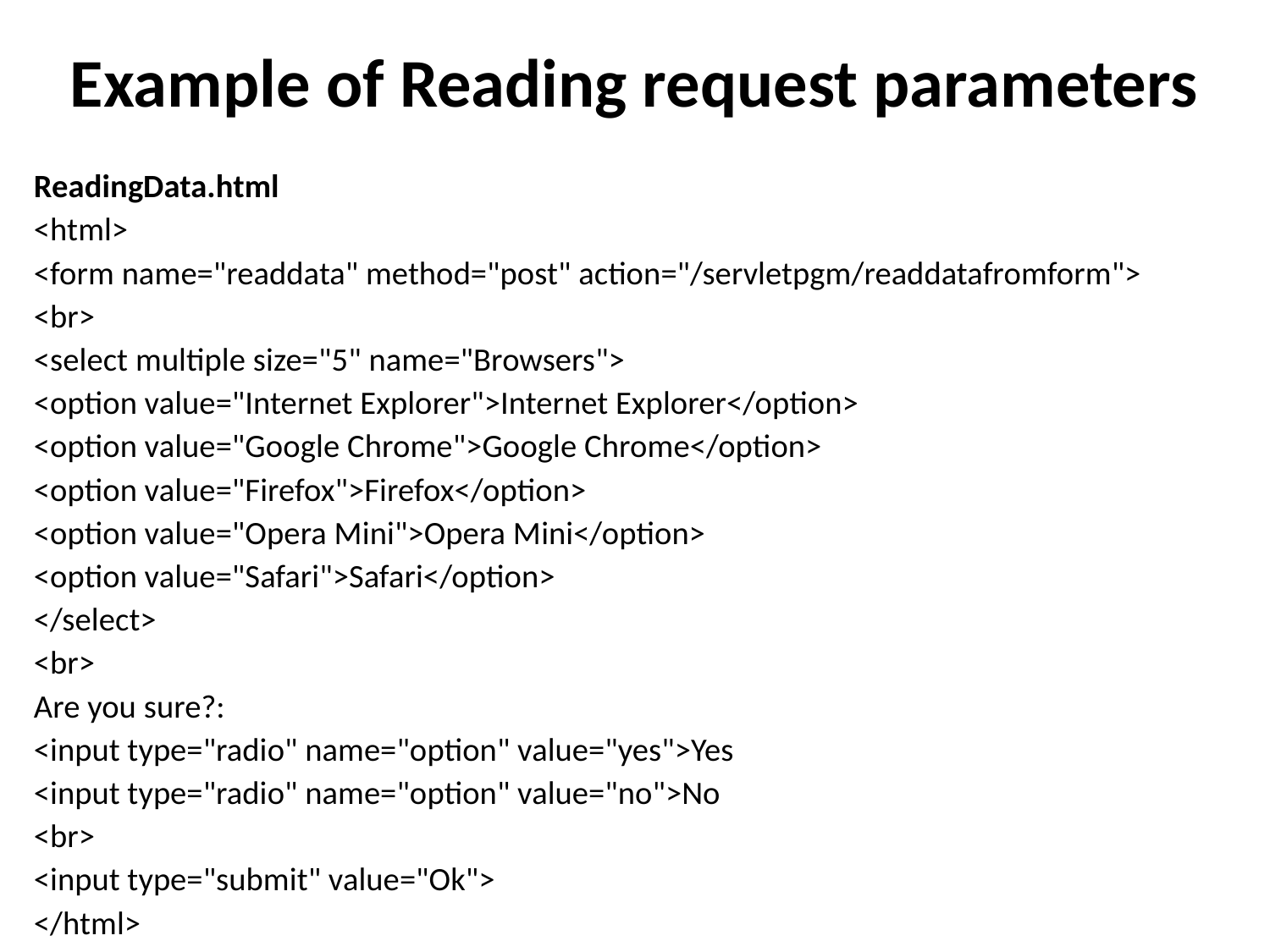

# Example of Reading request parameters
ReadingData.html
<html>
<form name="readdata" method="post" action="/servletpgm/readdatafromform">
<br>
<select multiple size="5" name="Browsers">
<option value="Internet Explorer">Internet Explorer</option>
<option value="Google Chrome">Google Chrome</option>
<option value="Firefox">Firefox</option>
<option value="Opera Mini">Opera Mini</option>
<option value="Safari">Safari</option>
</select>
<br>
Are you sure?:
<input type="radio" name="option" value="yes">Yes
<input type="radio" name="option" value="no">No
<br>
<input type="submit" value="Ok">
</html>